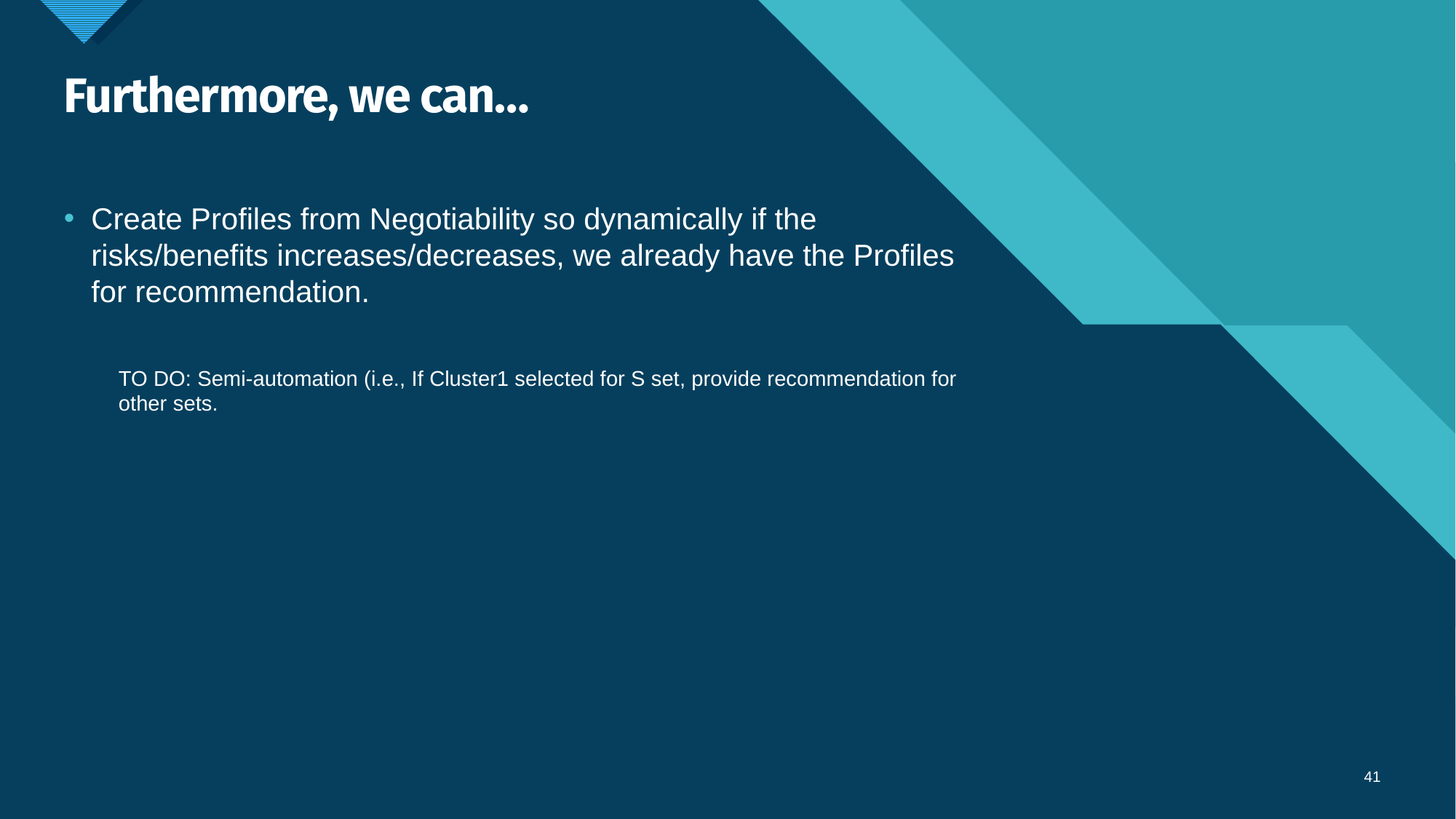

# Furthermore, we can…
Create Profiles from Negotiability so dynamically if the risks/benefits increases/decreases, we already have the Profiles for recommendation.

TO DO: Semi-automation (i.e., If Cluster1 selected for S set, provide recommendation for other sets.

41